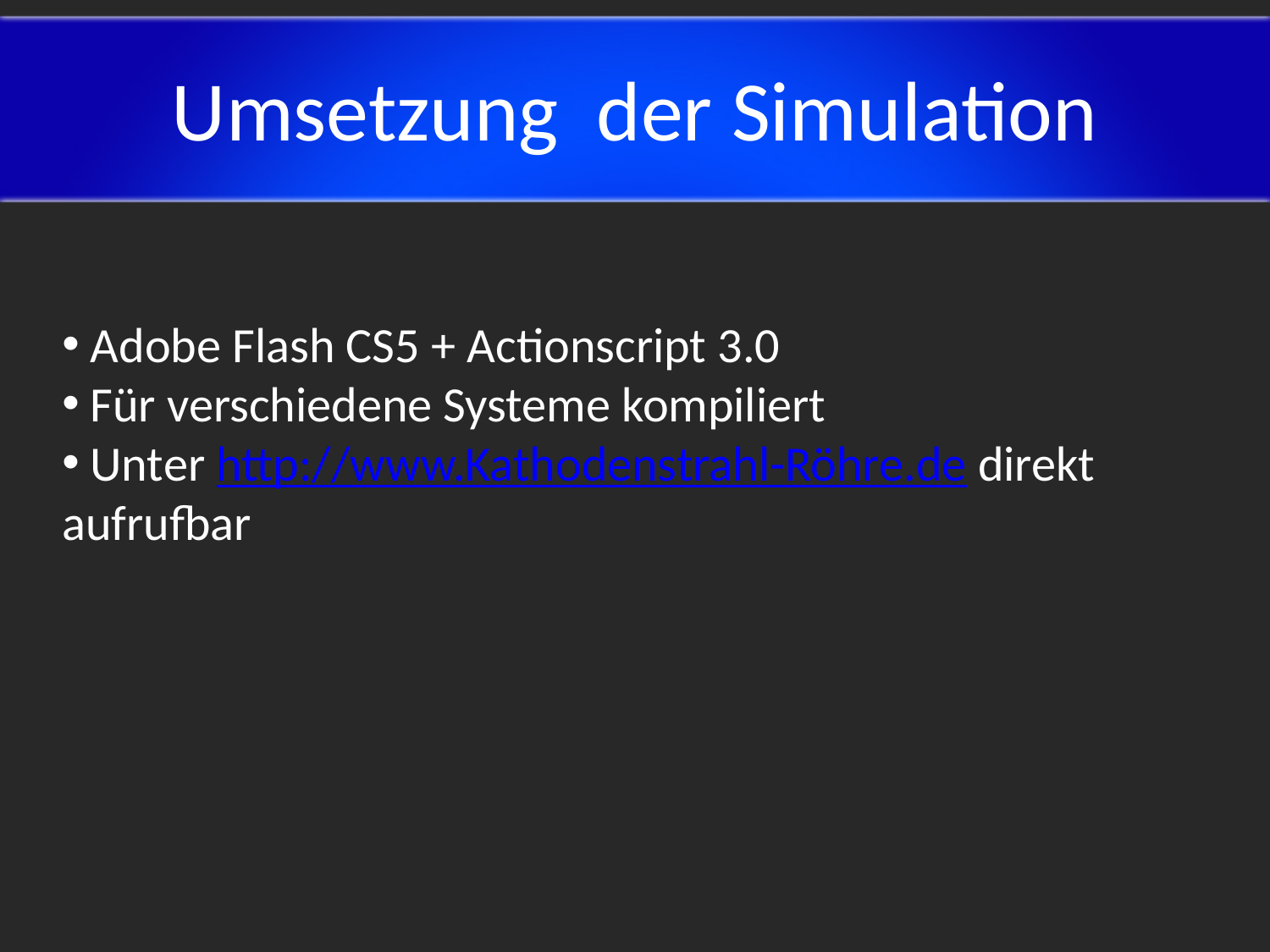

Umsetzung  der Simulation
 Adobe Flash CS5 + Actionscript 3.0
 Für verschiedene Systeme kompiliert
 Unter http://www.Kathodenstrahl-Röhre.de direkt aufrufbar